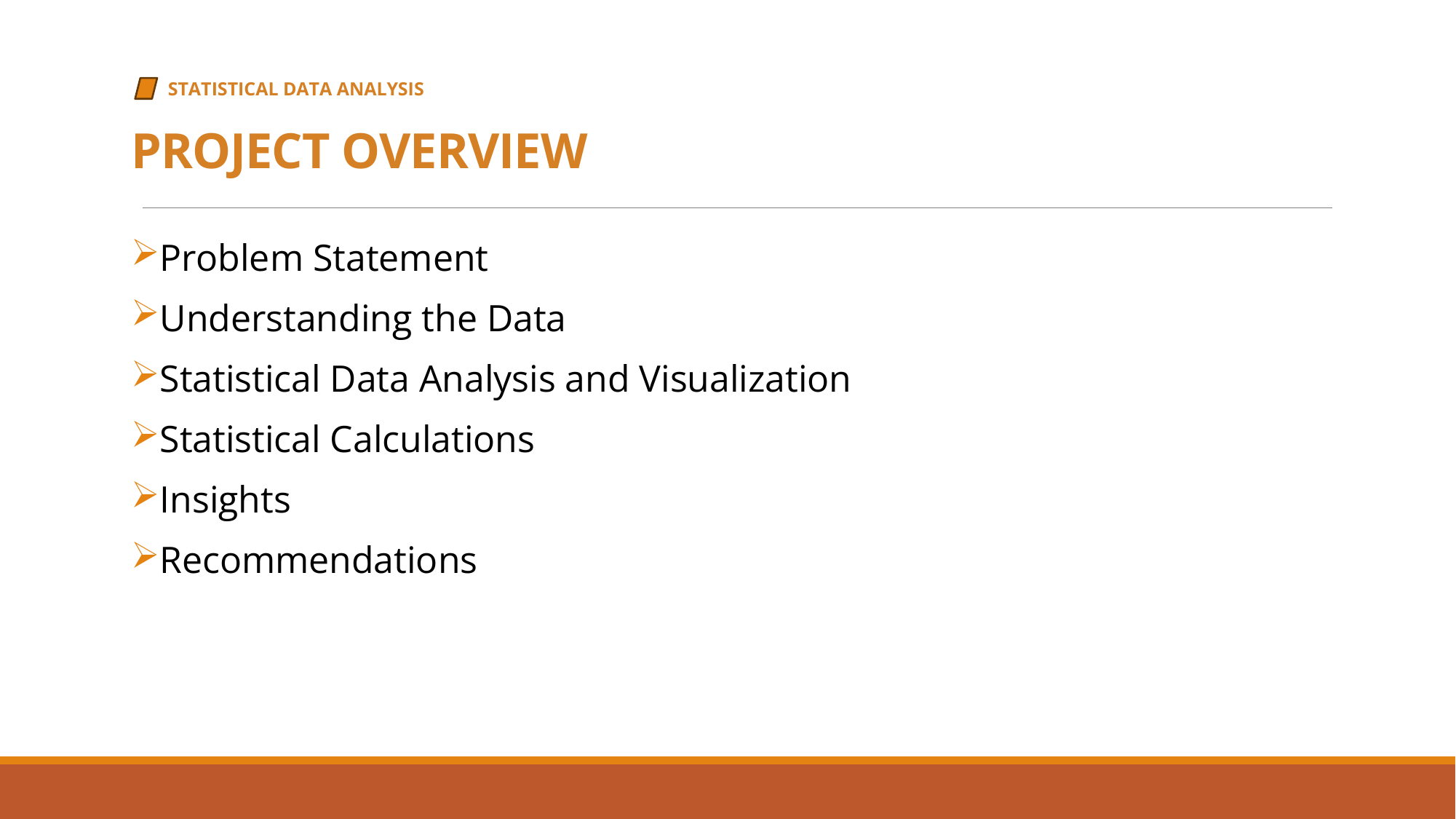

Statistical Data Analysis

# Project Overview
Problem Statement
Understanding the Data
Statistical Data Analysis and Visualization
Statistical Calculations
Insights
Recommendations